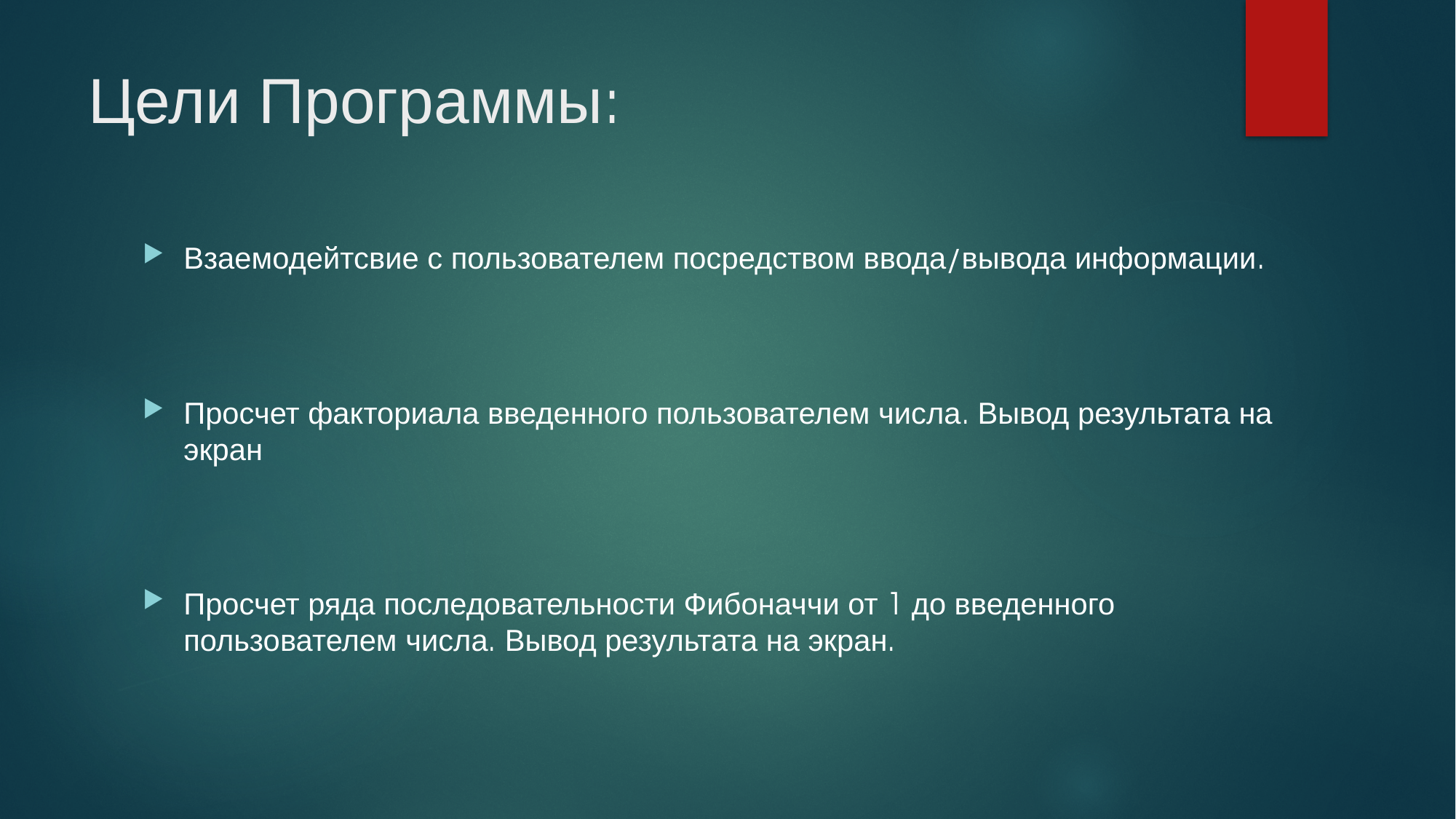

# Цели Программы:

Взаемодейтсвие с пользователем посредством ввода/вывода информации.

Просчет факториала введенного пользователем числа. Вывод результата на экран

Просчет ряда последовательности Фибоначчи от 1 до введенного пользователем числа. Вывод результата на экран.